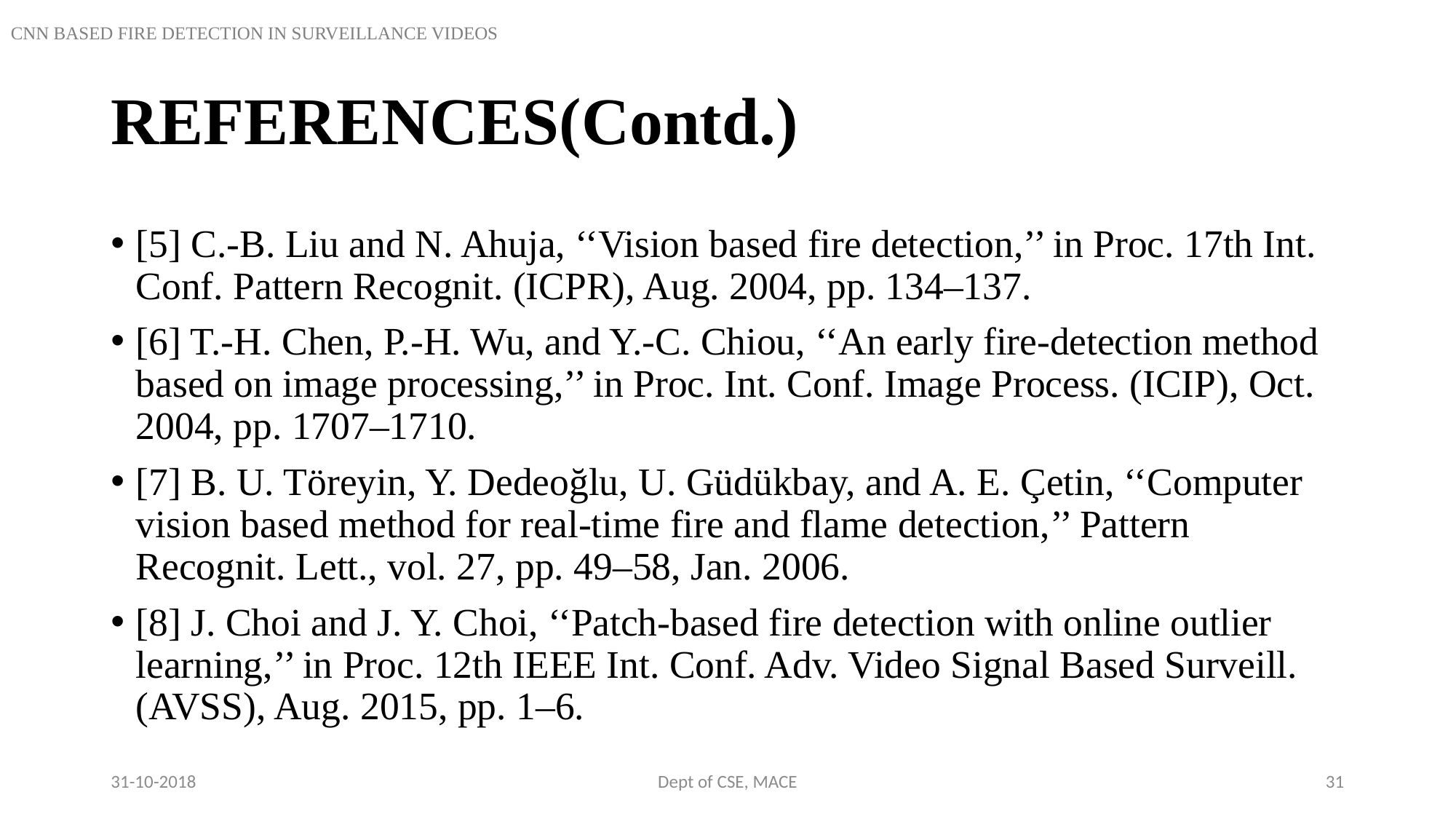

CNN BASED FIRE DETECTION IN SURVEILLANCE VIDEOS
# REFERENCES(Contd.)
[5] C.-B. Liu and N. Ahuja, ‘‘Vision based fire detection,’’ in Proc. 17th Int. Conf. Pattern Recognit. (ICPR), Aug. 2004, pp. 134–137.
[6] T.-H. Chen, P.-H. Wu, and Y.-C. Chiou, ‘‘An early fire-detection method based on image processing,’’ in Proc. Int. Conf. Image Process. (ICIP), Oct. 2004, pp. 1707–1710.
[7] B. U. Töreyin, Y. Dedeoğlu, U. Güdükbay, and A. E. Çetin, ‘‘Computer vision based method for real-time fire and flame detection,’’ Pattern Recognit. Lett., vol. 27, pp. 49–58, Jan. 2006.
[8] J. Choi and J. Y. Choi, ‘‘Patch-based fire detection with online outlier learning,’’ in Proc. 12th IEEE Int. Conf. Adv. Video Signal Based Surveill. (AVSS), Aug. 2015, pp. 1–6.

31-10-2018
Dept of CSE, MACE
31